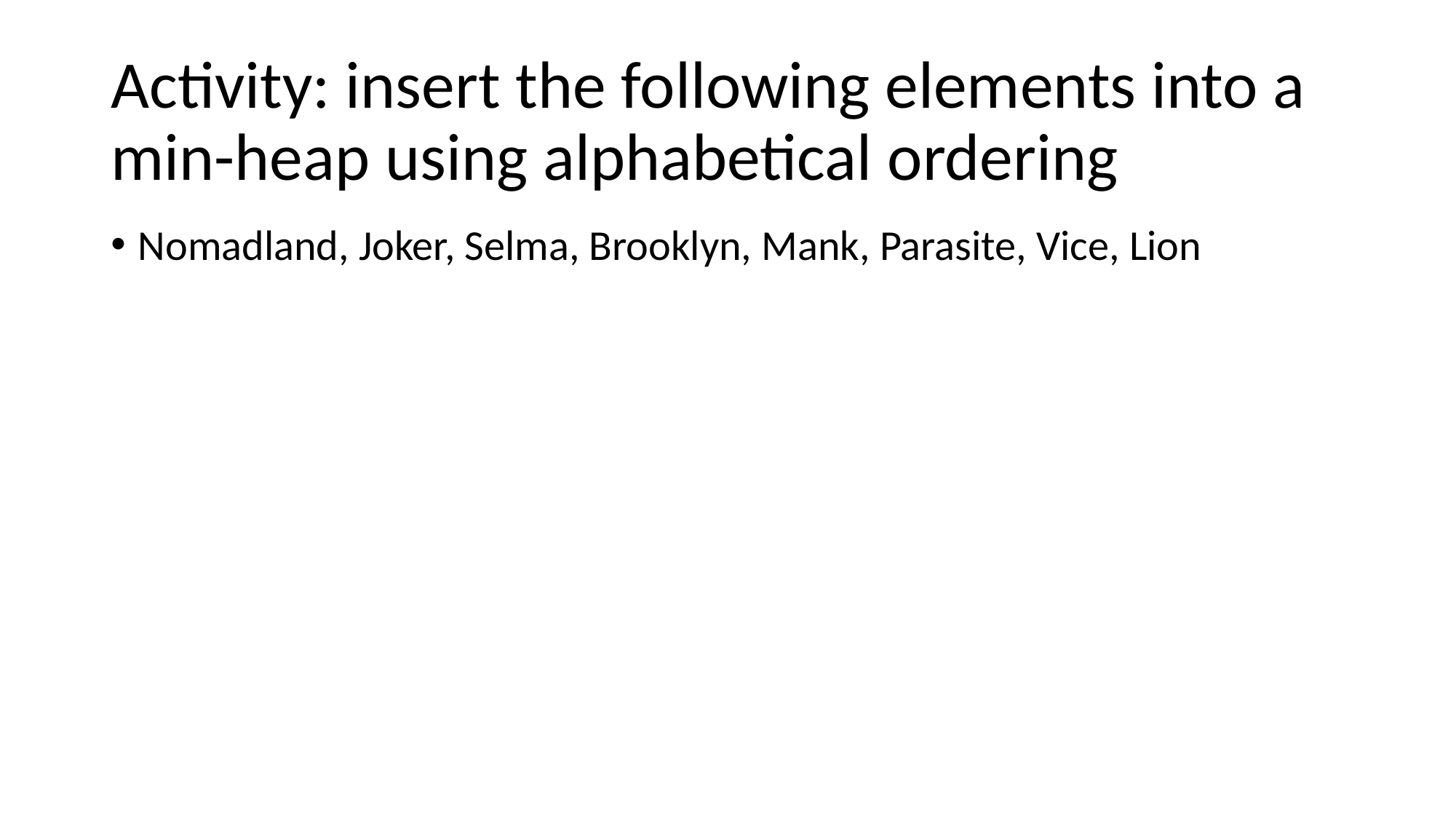

# Activity: insert the following elements into a min-heap using alphabetical ordering
Nomadland, Joker, Selma, Brooklyn, Mank, Parasite, Vice, Lion